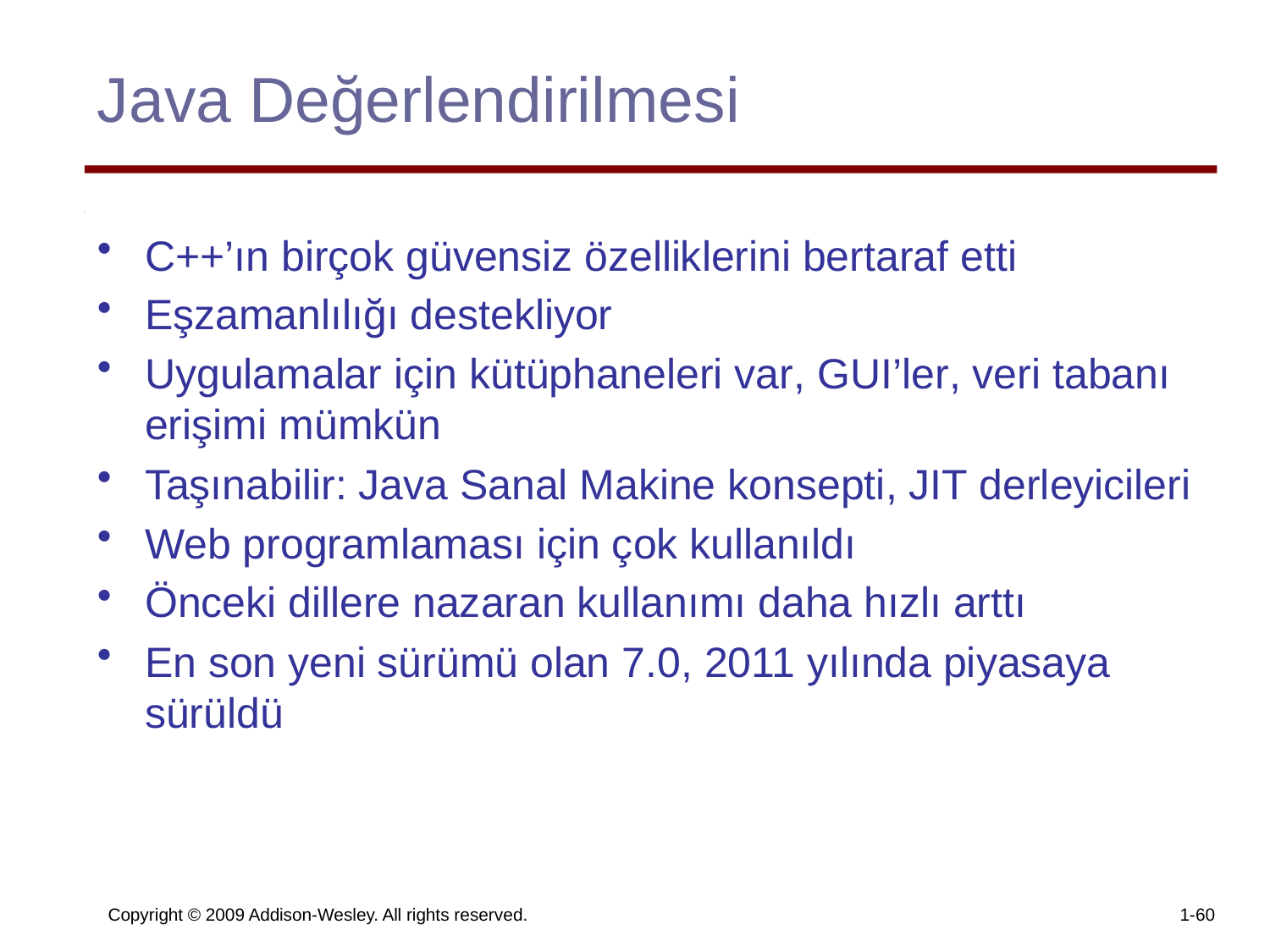

# Java Değerlendirilmesi
C++’ın birçok güvensiz özelliklerini bertaraf etti
Eşzamanlılığı destekliyor
Uygulamalar için kütüphaneleri var, GUI’ler, veri tabanı erişimi mümkün
Taşınabilir: Java Sanal Makine konsepti, JIT derleyicileri
Web programlaması için çok kullanıldı
Önceki dillere nazaran kullanımı daha hızlı arttı
En son yeni sürümü olan 7.0, 2011 yılında piyasaya sürüldü
Copyright © 2009 Addison-Wesley. All rights reserved.
1-60